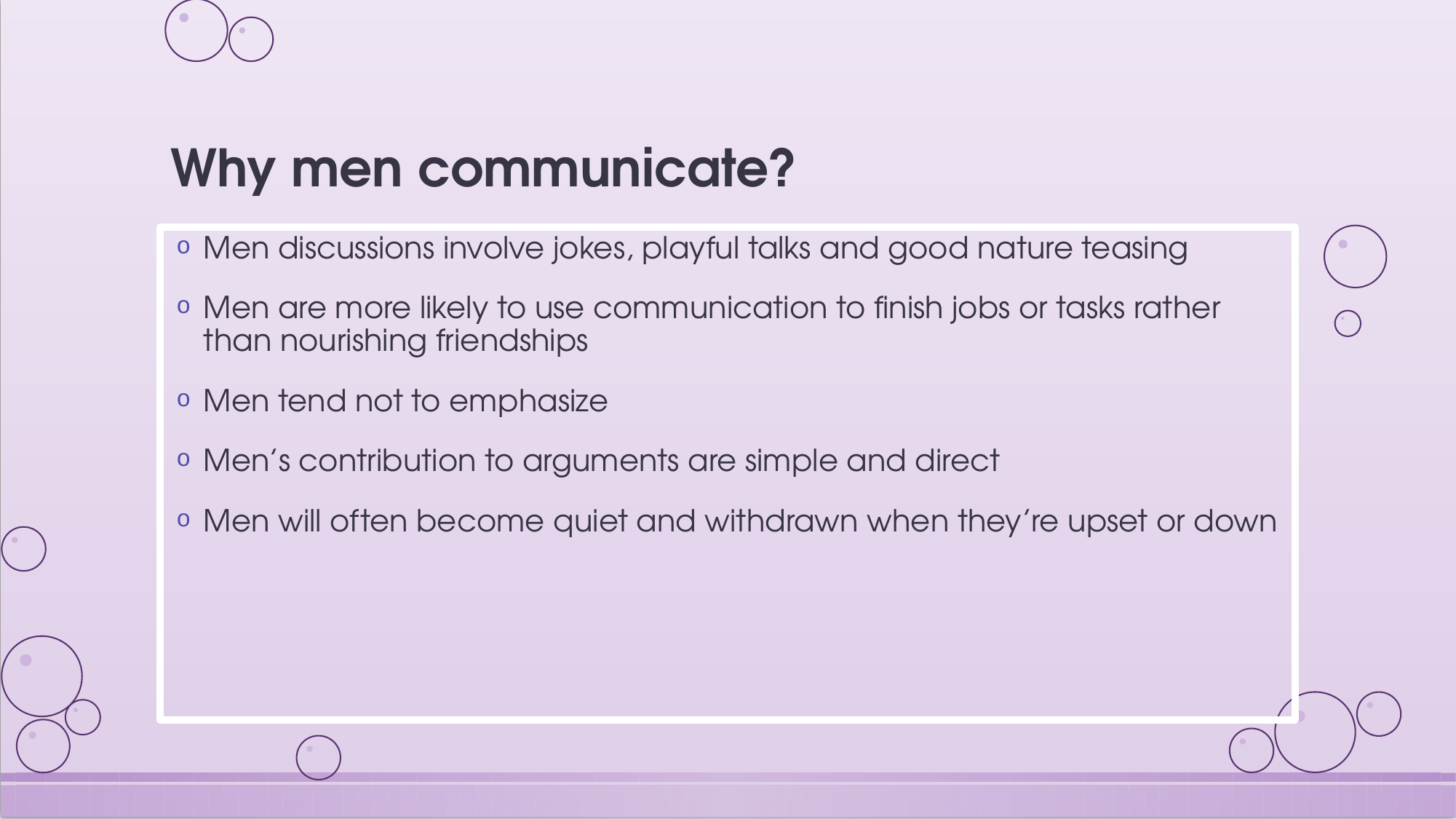

# Why men communicate?
Men discussions involve jokes, playful talks and good nature teasing
Men are more likely to use communication to finish jobs or tasks rather than nourishing friendships
Men tend not to emphasize
Men’s contribution to arguments are simple and direct
Men will often become quiet and withdrawn when they’re upset or down